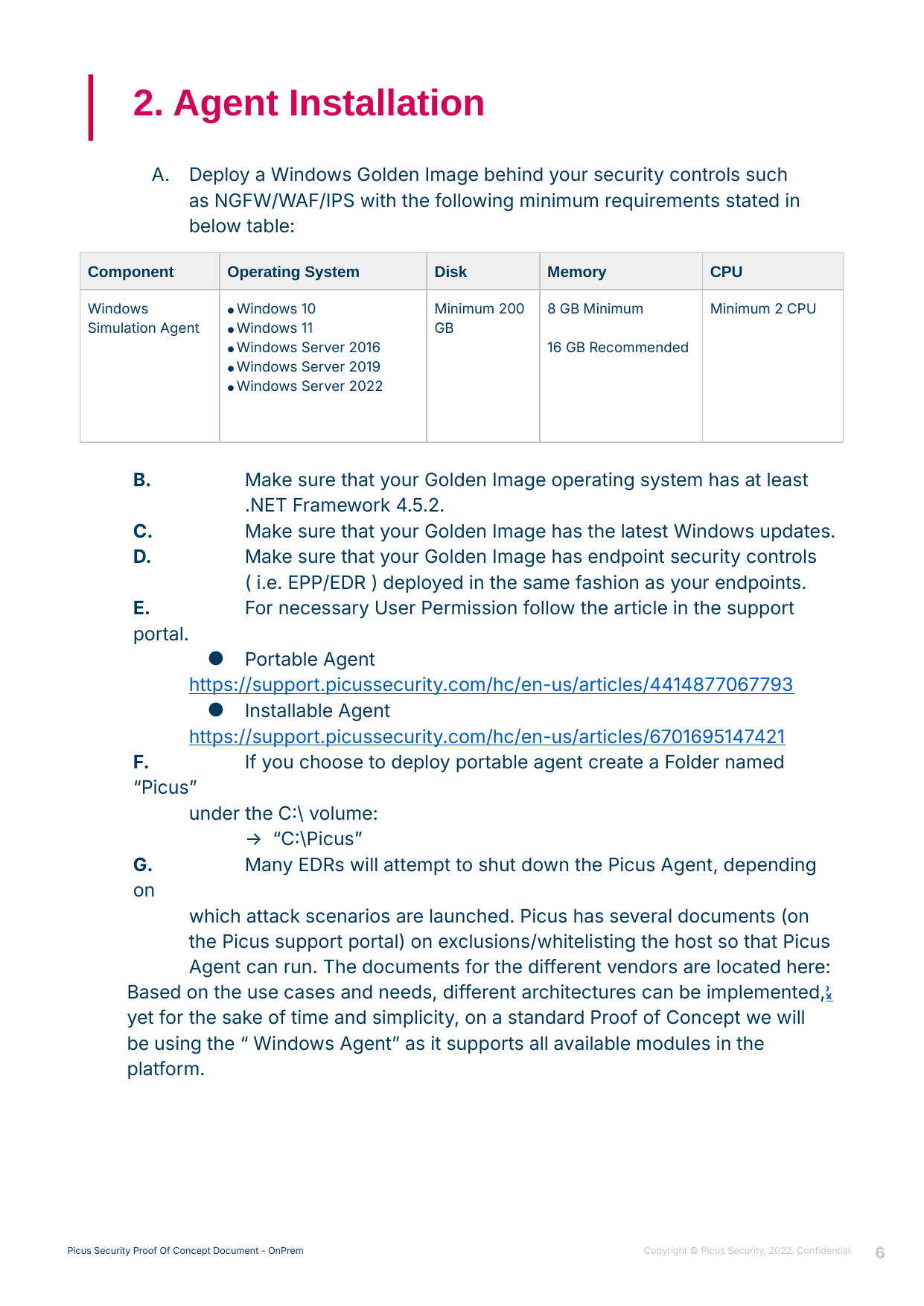

2. Agent Installation

Deploy a Windows Golden Image behind your security controls such as NGFW/WAF/IPS with the following minimum requirements stated in below table:
| Component | Operating System | Disk | Memory | CPU |
| --- | --- | --- | --- | --- |
| Windows Simulation Agent | ● Windows 10 ● Windows 11 ● Windows Server 2016 ● Windows Server 2019 ● Windows Server 2022 | Minimum 200 GB | 8 GB Minimum 16 GB Recommended | Minimum 2 CPU |
B.	Make sure that your Golden Image operating system has at least
	.NET Framework 4.5.2.
C.	Make sure that your Golden Image has the latest Windows updates.
D.	Make sure that your Golden Image has endpoint security controls
	( i.e. EPP/EDR ) deployed in the same fashion as your endpoints.
E.	For necessary User Permission follow the article in the support portal.
Portable Agent
https://support.picussecurity.com/hc/en-us/articles/4414877067793
Installable Agent
https://support.picussecurity.com/hc/en-us/articles/6701695147421
F.	If you choose to deploy portable agent create a Folder named “Picus”
under the C:\ volume:
	→  “C:\Picus”
G.	Many EDRs will attempt to shut down the Picus Agent, depending on
which attack scenarios are launched. Picus has several documents (on the Picus support portal) on exclusions/whitelisting the host so that Picus Agent can run. The documents for the different vendors are located here: https://support.picussecurity.com/hc/en-us/search?utf8=%E2%9C%93&query=exclusions
Based on the use cases and needs, different architectures can be implemented, yet for the sake of time and simplicity, on a standard Proof of Concept we will be using the “ Windows Agent” as it supports all available modules in the platform.